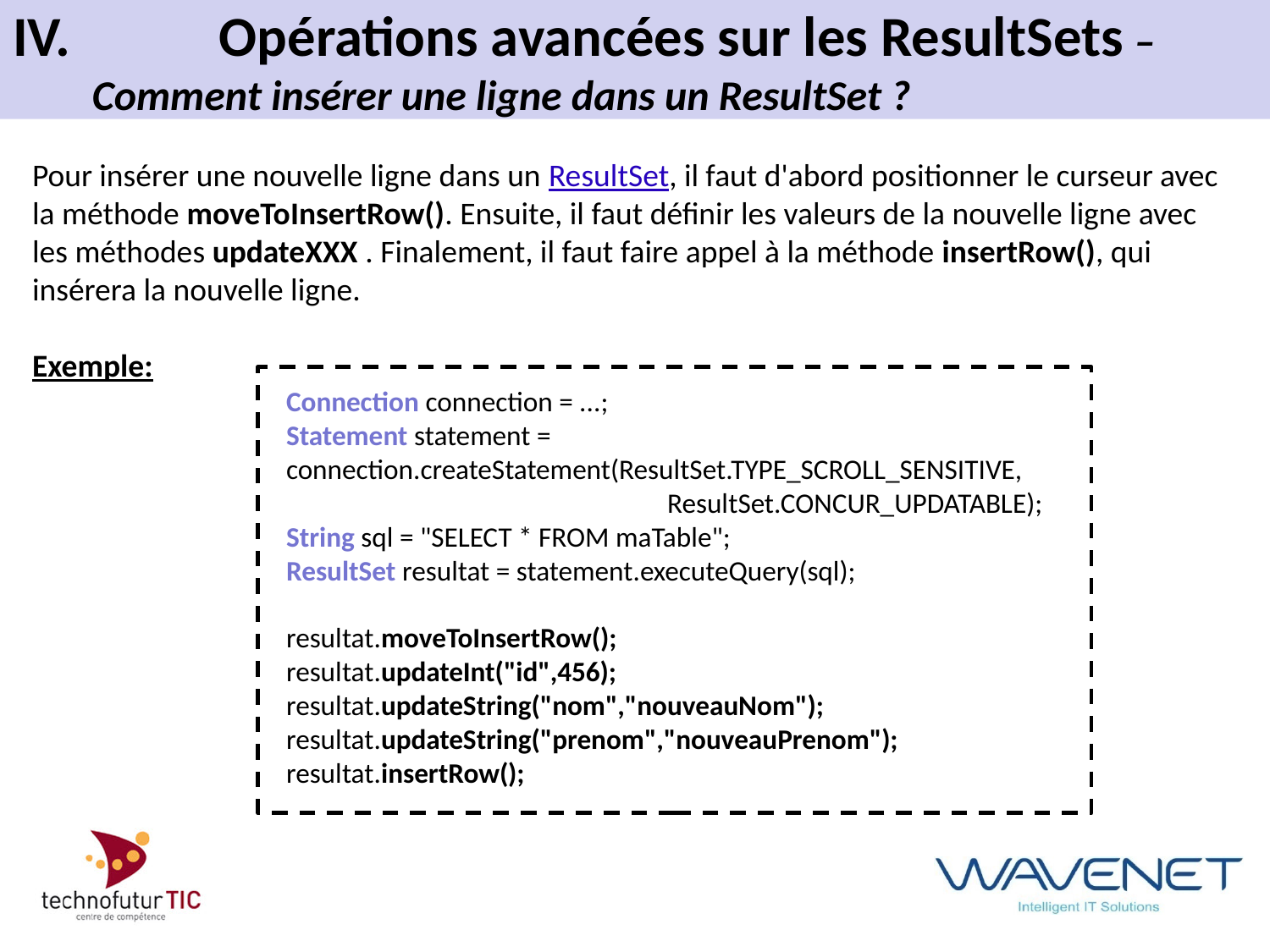

# IV.		Opérations avancées sur les ResultSets – 	Comment insérer une ligne dans un ResultSet ?
Pour insérer une nouvelle ligne dans un ResultSet, il faut d'abord positionner le curseur avec la méthode moveToInsertRow(). Ensuite, il faut définir les valeurs de la nouvelle ligne avec les méthodes updateXXX . Finalement, il faut faire appel à la méthode insertRow(), qui insérera la nouvelle ligne.

Exemple:
		Connection connection = ...;
		Statement statement = 						                    connection.createStatement(ResultSet.TYPE_SCROLL_SENSITIVE, 				 			ResultSet.CONCUR_UPDATABLE);
		String sql = "SELECT * FROM maTable";
		ResultSet resultat = statement.executeQuery(sql);
		resultat.moveToInsertRow();
		resultat.updateInt("id",456); 							resultat.updateString("nom","nouveauNom"); 					resultat.updateString("prenom","nouveauPrenom");
		resultat.insertRow();